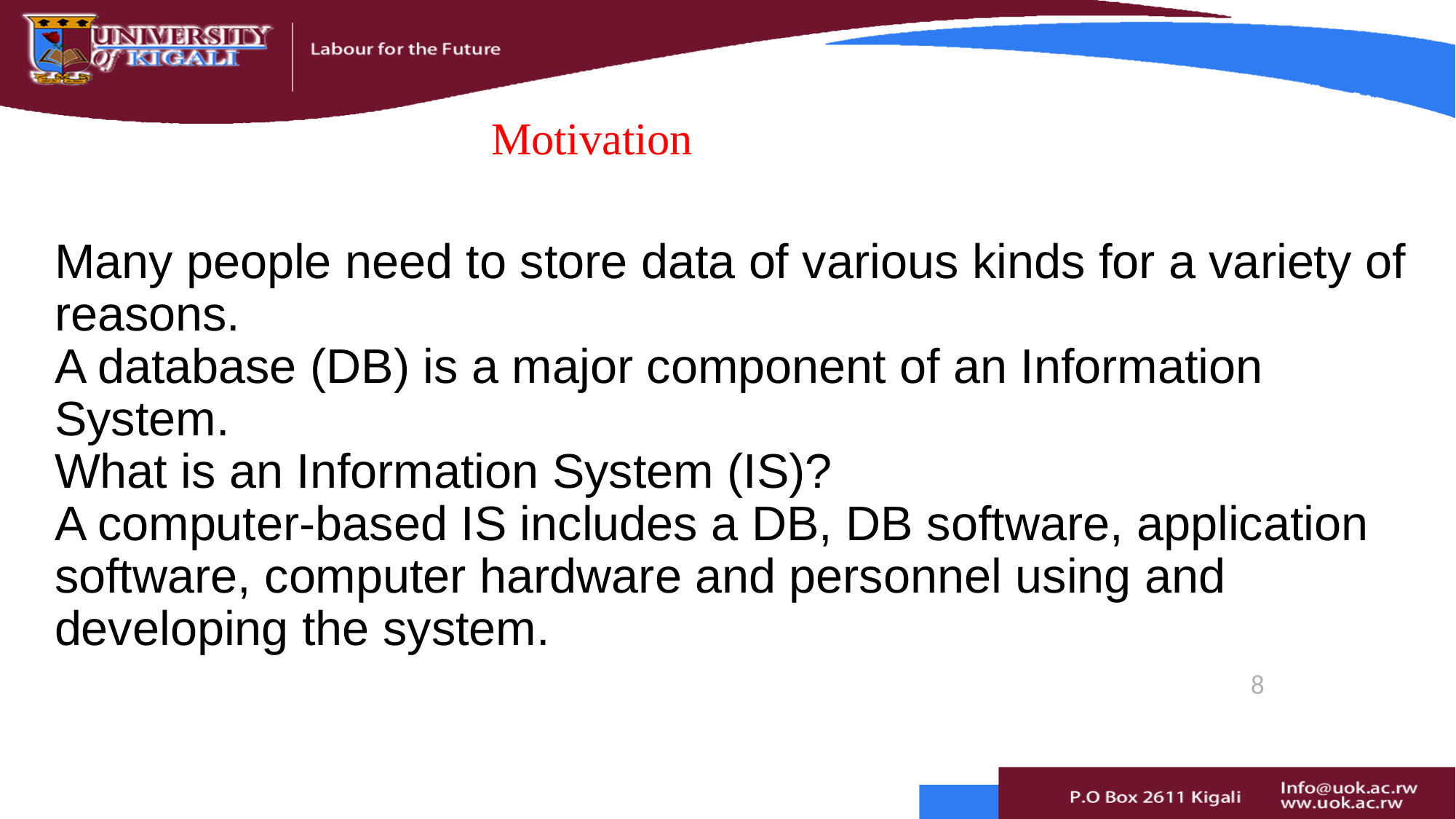

# Motivation
Many people need to store data of various kinds for a variety of reasons.
A database (DB) is a major component of an Information System.
What is an Information System (IS)?
A computer-based IS includes a DB, DB software, application software, computer hardware and personnel using and developing the system.

8